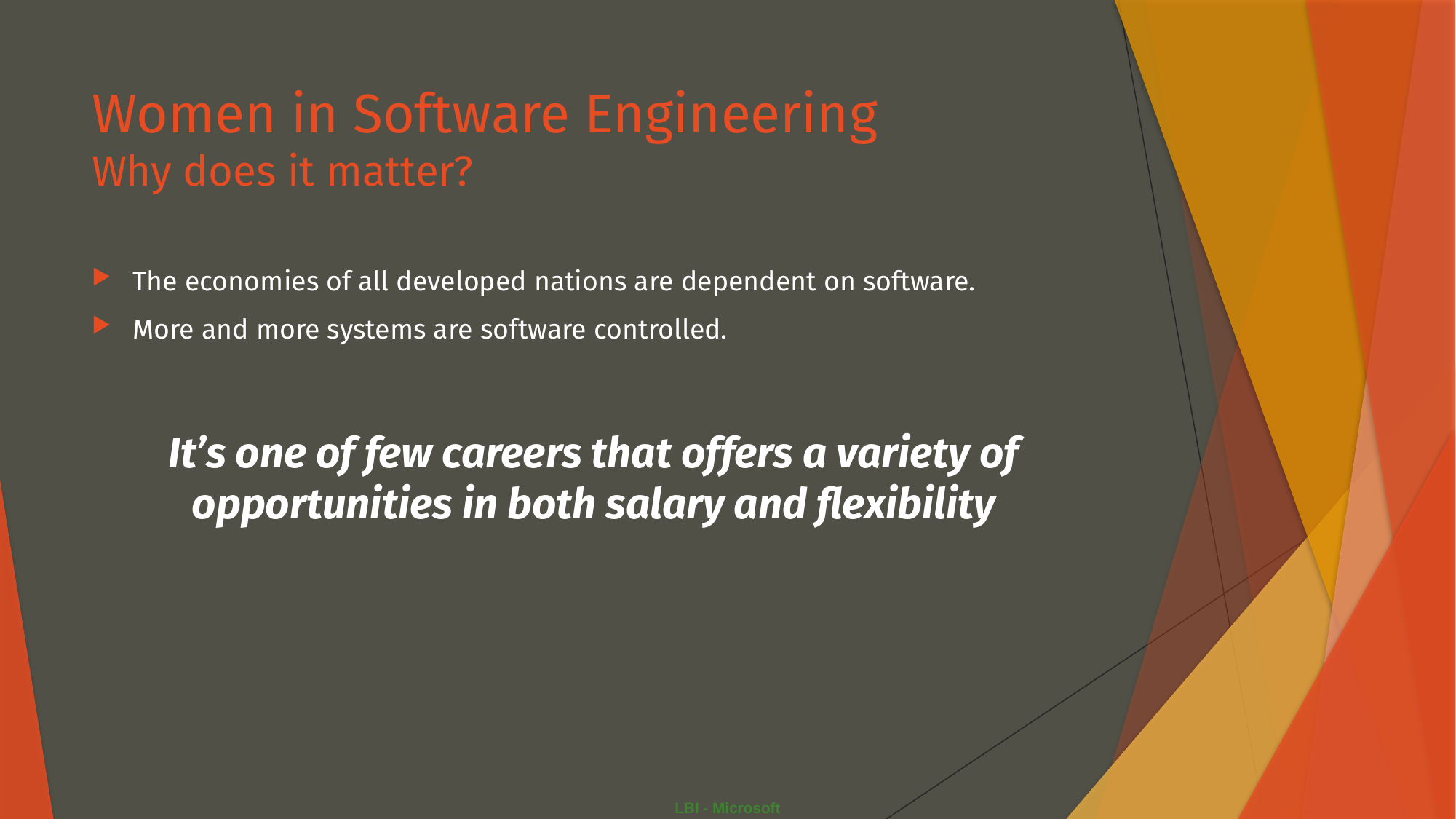

# Women in Software Engineering Why does it matter?
The economies of all developed nations are dependent on software.
More and more systems are software controlled.

It’s one of few careers that offers a variety of opportunities in both salary and flexibility